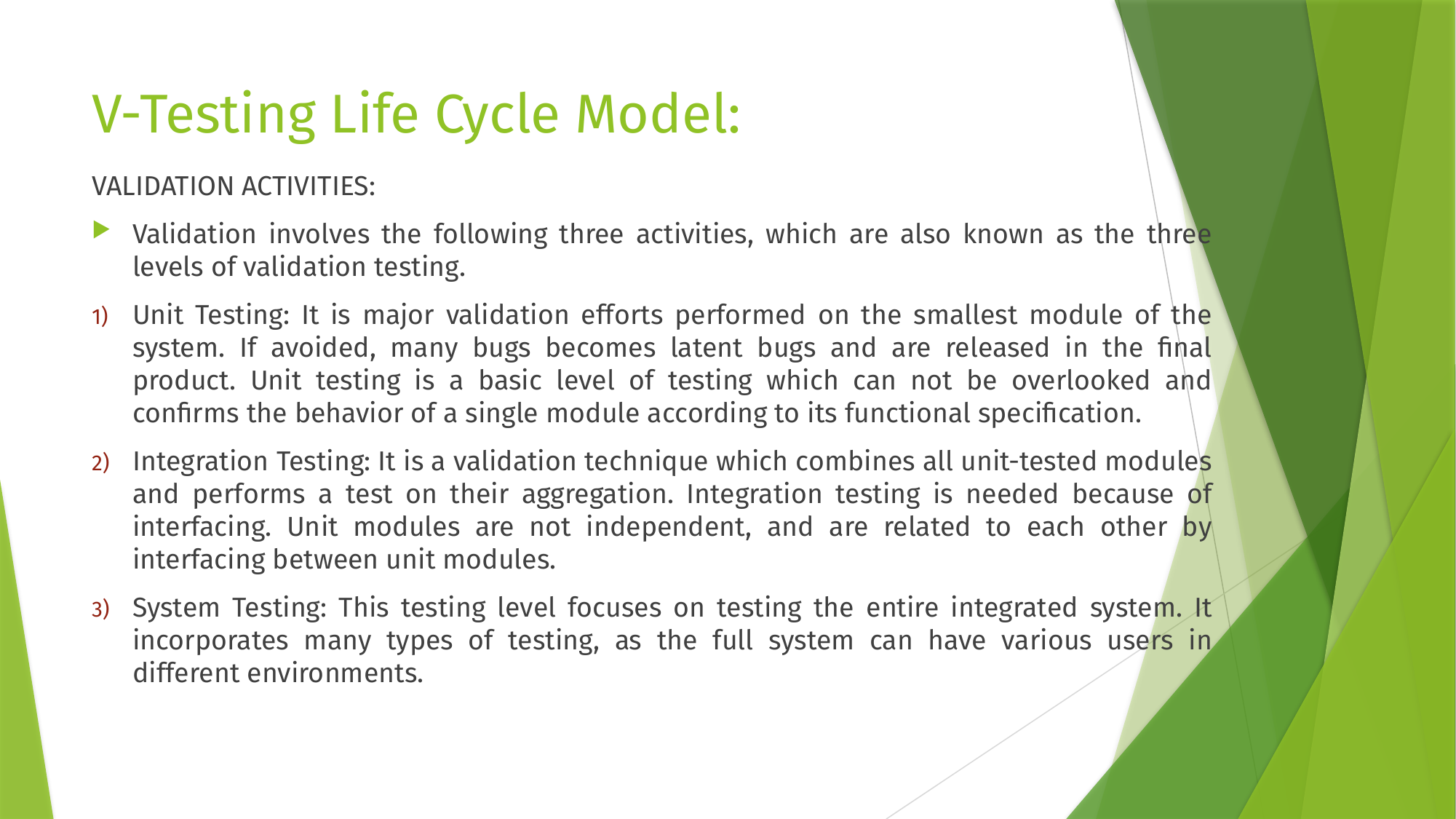

# V-Testing Life Cycle Model:
VALIDATION ACTIVITIES:
Validation involves the following three activities, which are also known as the three levels of validation testing.
Unit Testing: It is major validation efforts performed on the smallest module of the system. If avoided, many bugs becomes latent bugs and are released in the final product. Unit testing is a basic level of testing which can not be overlooked and confirms the behavior of a single module according to its functional specification.
Integration Testing: It is a validation technique which combines all unit-tested modules and performs a test on their aggregation. Integration testing is needed because of interfacing. Unit modules are not independent, and are related to each other by interfacing between unit modules.
System Testing: This testing level focuses on testing the entire integrated system. It incorporates many types of testing, as the full system can have various users in different environments.